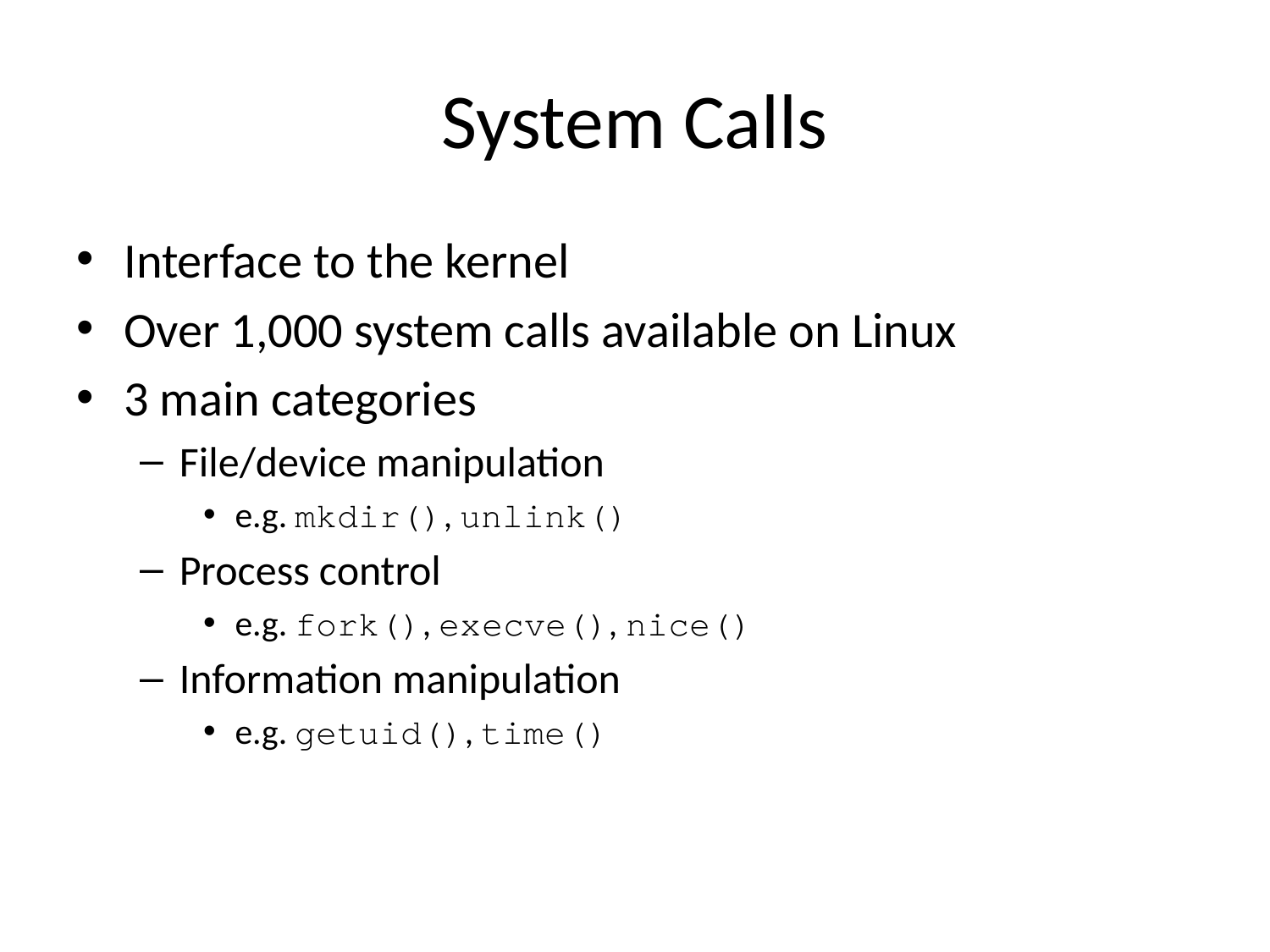

# System Calls
Interface to the kernel
Over 1,000 system calls available on Linux
3 main categories
File/device manipulation
e.g. mkdir(), unlink()
Process control
e.g. fork(), execve(), nice()
Information manipulation
e.g. getuid(), time()